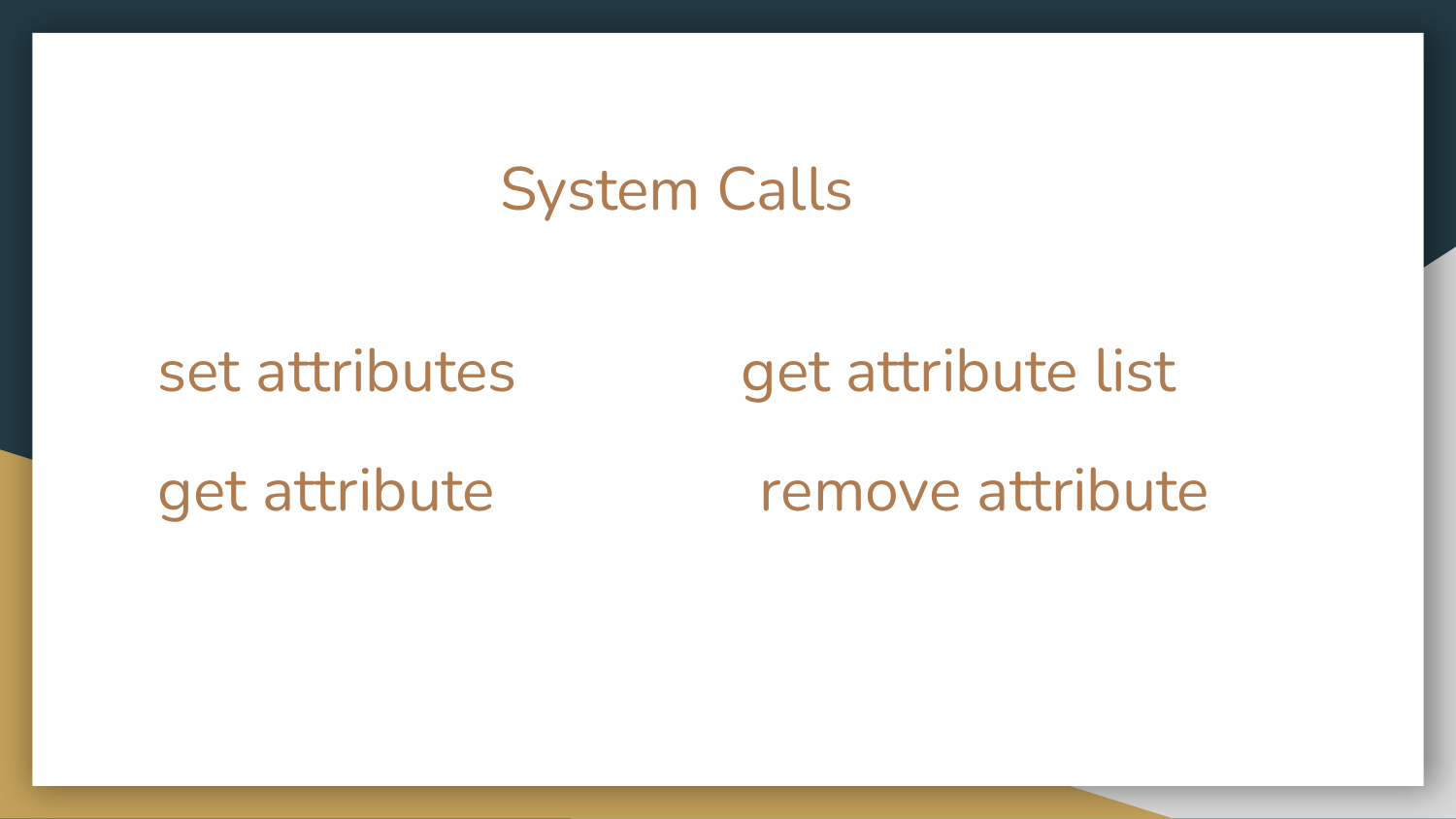

# System Calls
set attributes
get attribute list
get attribute
remove attribute